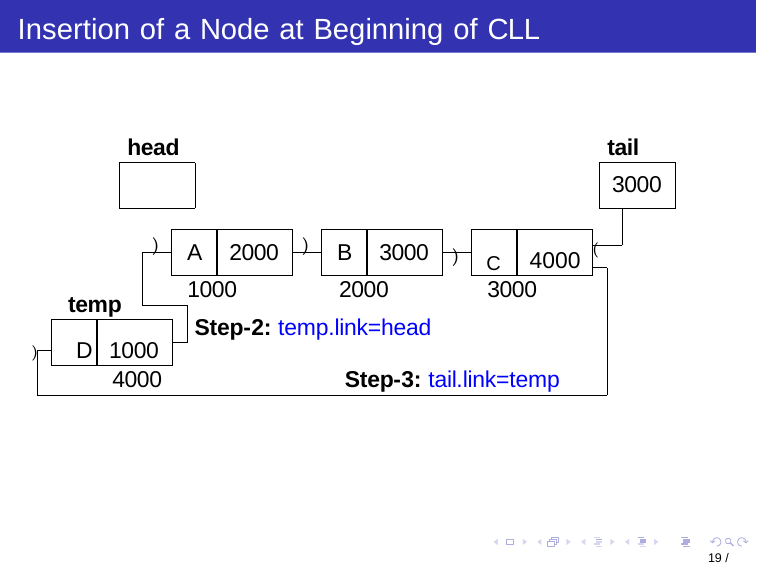

# Insertion of a Node at Beginning of CLL
head
tail

3000
) C

)
)

2000
3000
4000 (
A
B

1000	2000
Step-2: temp.link=head

3000
temp
) D	1000

4000
Step-3: tail.link=temp
19 / 32